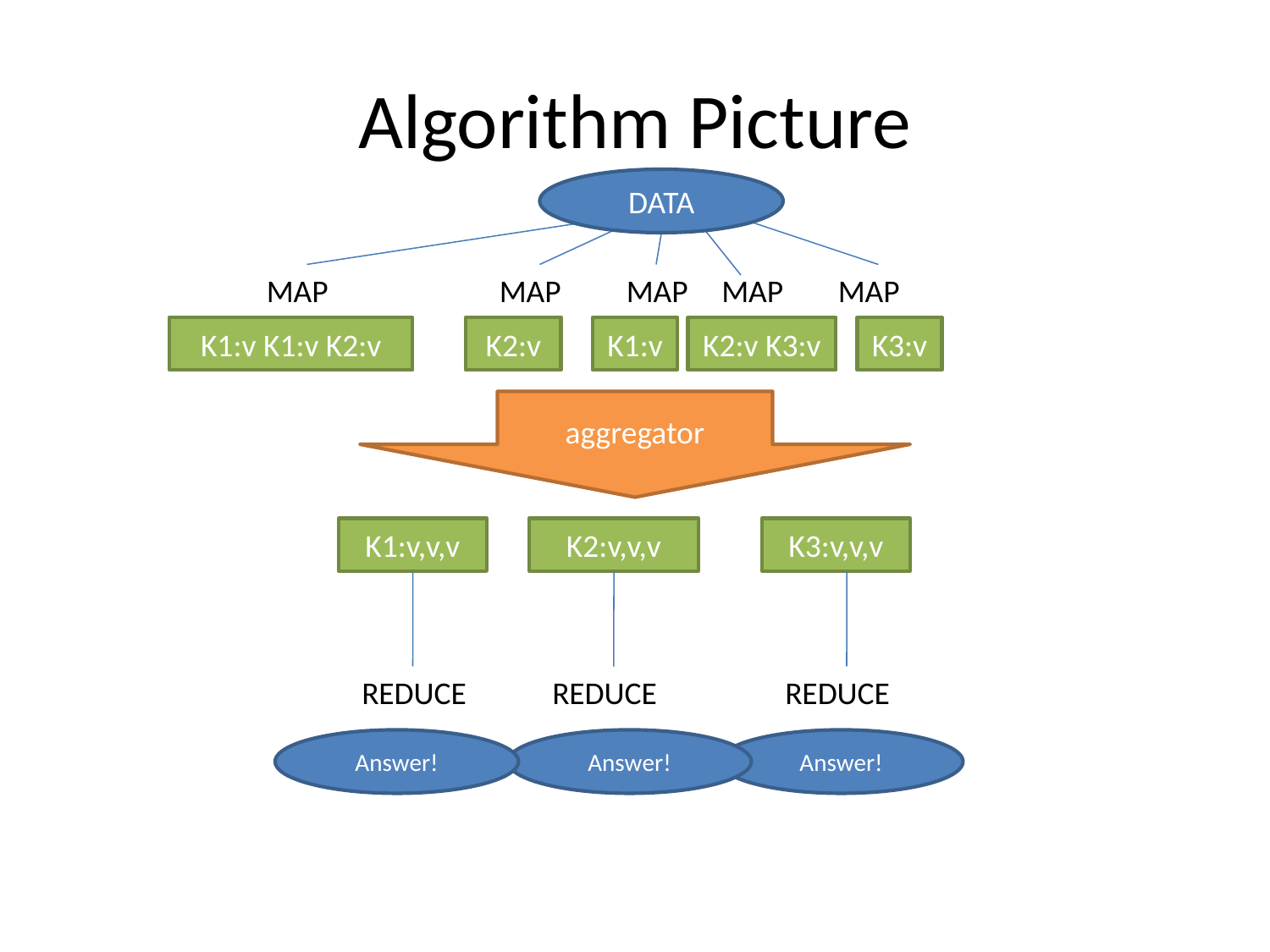

# Algorithm Picture
DATA
MAP
MAP
MAP
MAP
MAP
K1:v K1:v K2:v
K2:v
K1:v
K2:v K3:v
K3:v
aggregator
K1:v,v,v
K2:v,v,v
K3:v,v,v
REDUCE
REDUCE
REDUCE
Answer!
Answer!
Answer!